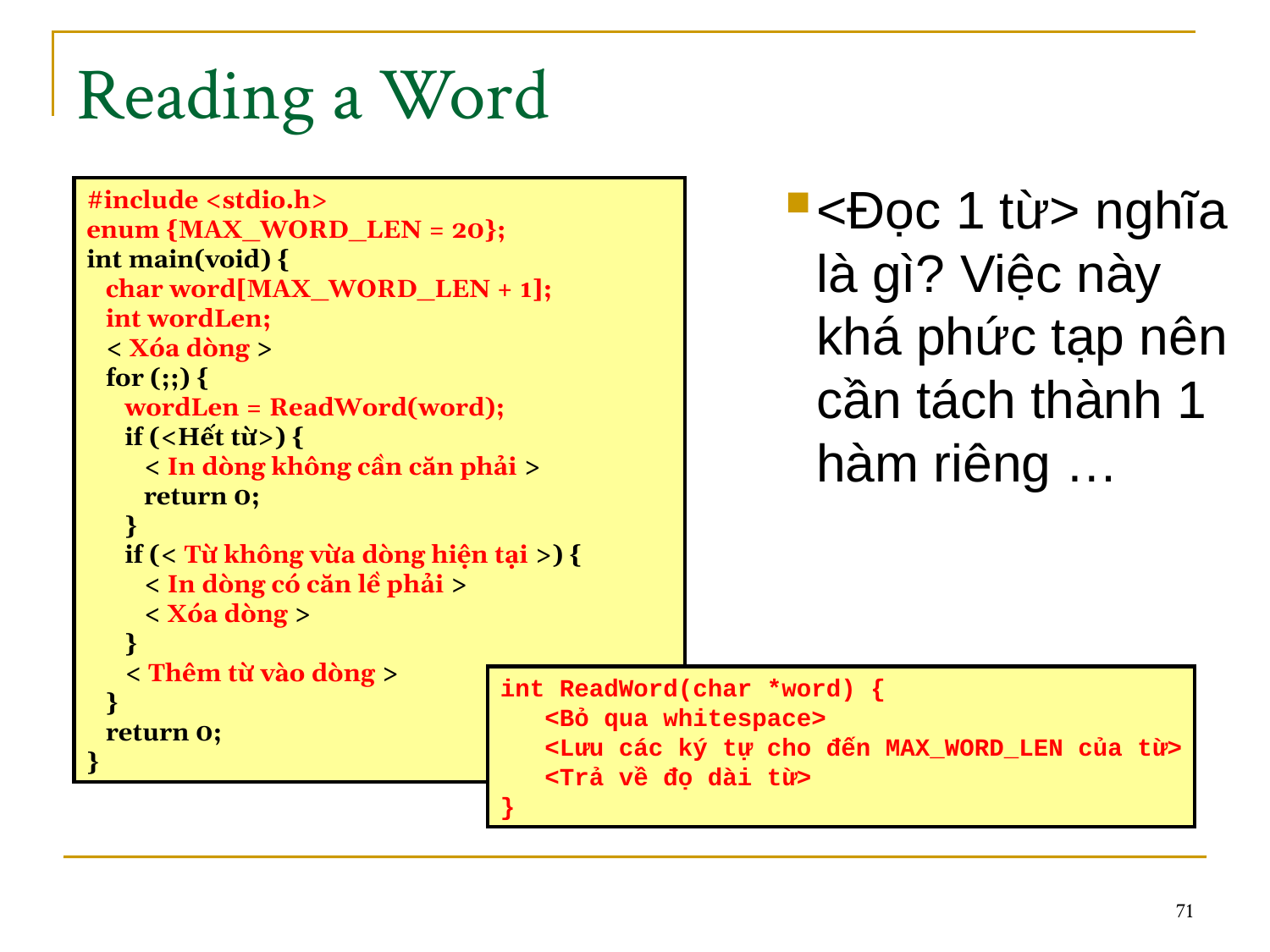

# Reading a Word
<Đọc 1 từ> nghĩa là gì? Việc này khá phức tạp nên cần tách thành 1 hàm riêng …

#include <stdio.h>
enum {MAX_WORD_LEN = 20};
int main(void) {
   char word[MAX_WORD_LEN + 1];
   int wordLen;
   < Xóa dòng >
   for (;;) {
      wordLen = ReadWord(word);
      if (<Hết từ>) {
         < In dòng không cần căn phải >
         return 0;
      }
      if (< Từ không vừa dòng hiện tại >) {
         < In dòng có căn lề phải >
         < Xóa dòng >
      }
      < Thêm từ vào dòng >
   }
   return 0;
}
int ReadWord(char *word) {
   <Bỏ qua whitespace>
   <Lưu các ký tự cho đến MAX_WORD_LEN của từ>
   <Trả về đọ dài từ>
}
71